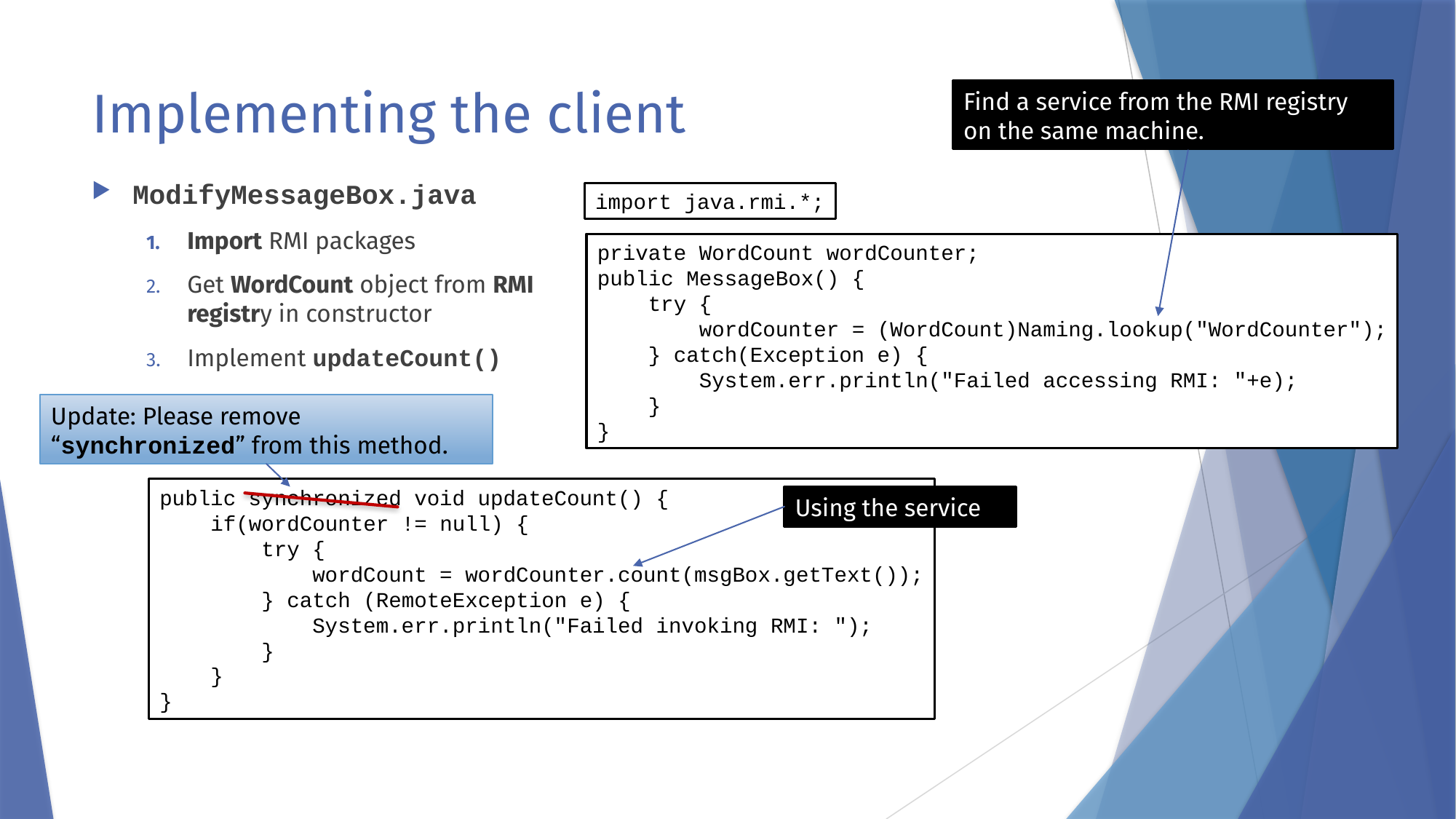

# Implementing the client
Find a service from the RMI registry on the same machine.
ModifyMessageBox.java
Import RMI packages
Get WordCount object from RMI
registry in constructor
Implement updateCount()

import java.rmi.*;
private WordCount wordCounter;
public MessageBox() {
    try {
        wordCounter = (WordCount)Naming.lookup("WordCounter");
    } catch(Exception e) {
        System.err.println("Failed accessing RMI: "+e);
    }
}
Update: Please remove “synchronized” from this method.
public synchronized void updateCount() {
    if(wordCounter != null) {
        try {
            wordCount = wordCounter.count(msgBox.getText());
        } catch (RemoteException e) {
            System.err.println("Failed invoking RMI: ");
        }
    }
}
Using the service